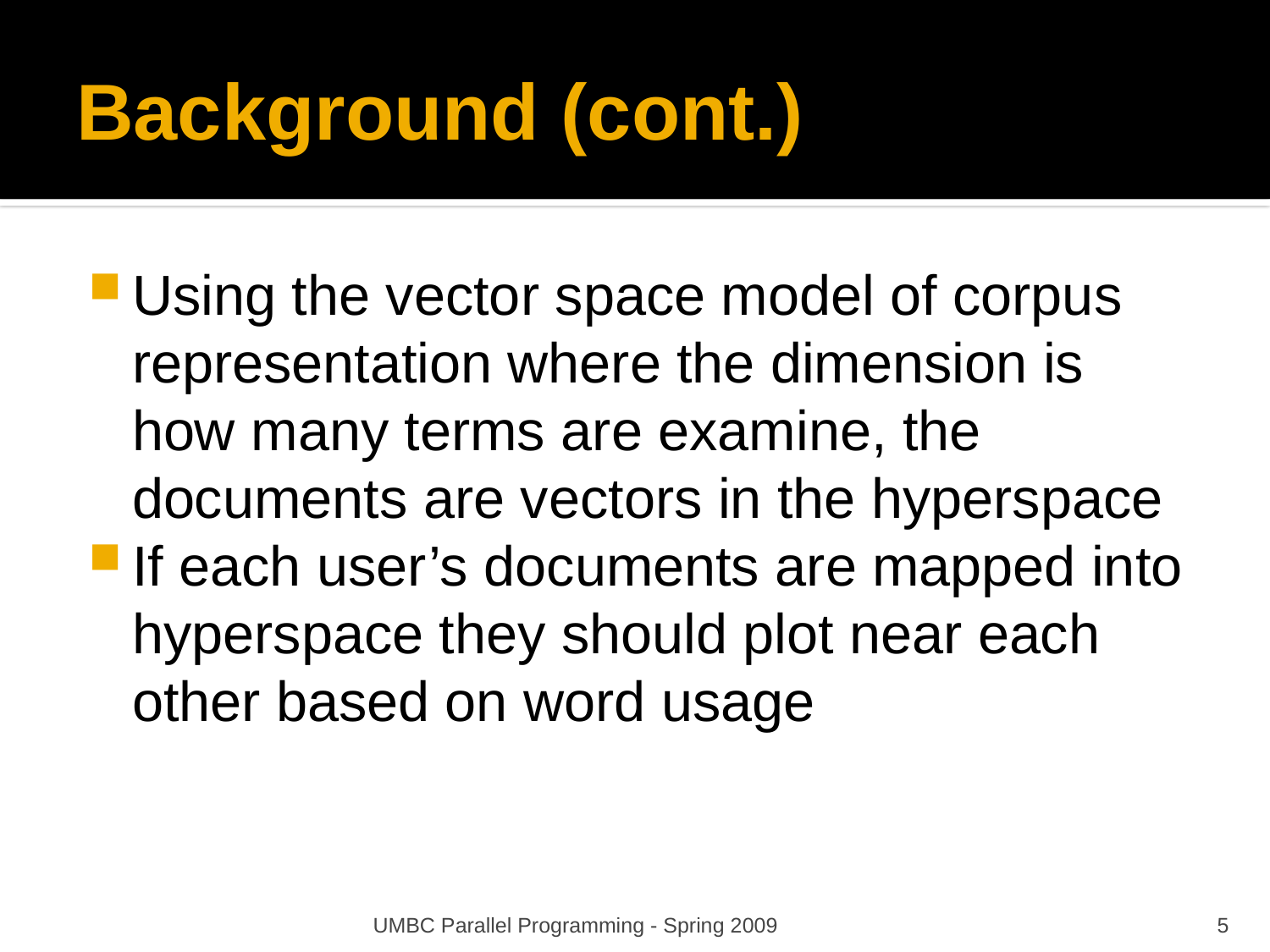

# Background (cont.)
Using the vector space model of corpus representation where the dimension is how many terms are examine, the documents are vectors in the hyperspace
If each user’s documents are mapped into hyperspace they should plot near each other based on word usage
UMBC Parallel Programming - Spring 2009
5